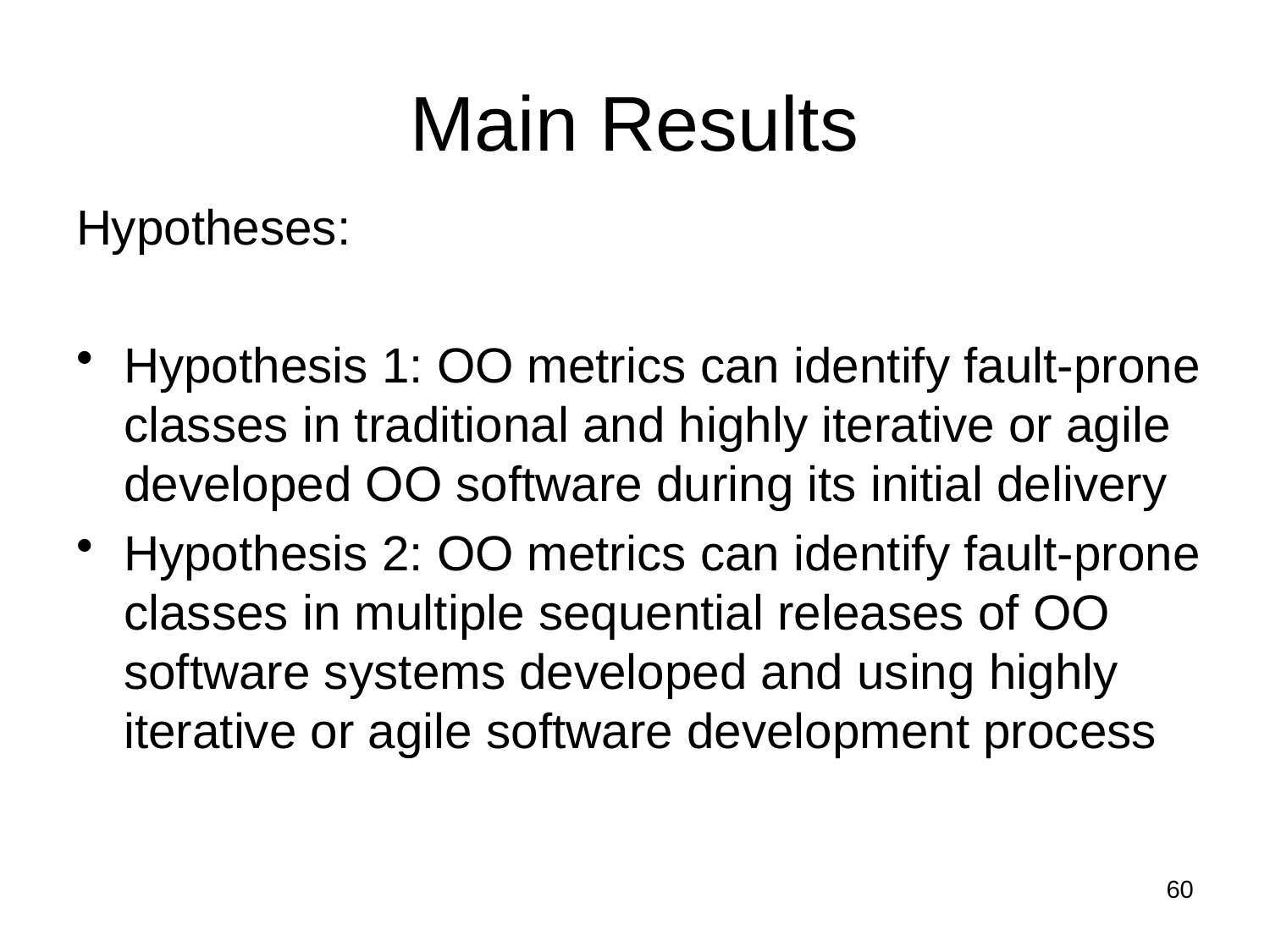

# Main Results
Hypotheses:

Hypothesis 1: OO metrics can identify fault-prone classes in traditional and highly iterative or agile developed OO software during its initial delivery
Hypothesis 2: OO metrics can identify fault-prone classes in multiple sequential releases of OO software systems developed and using highly iterative or agile software development process
60